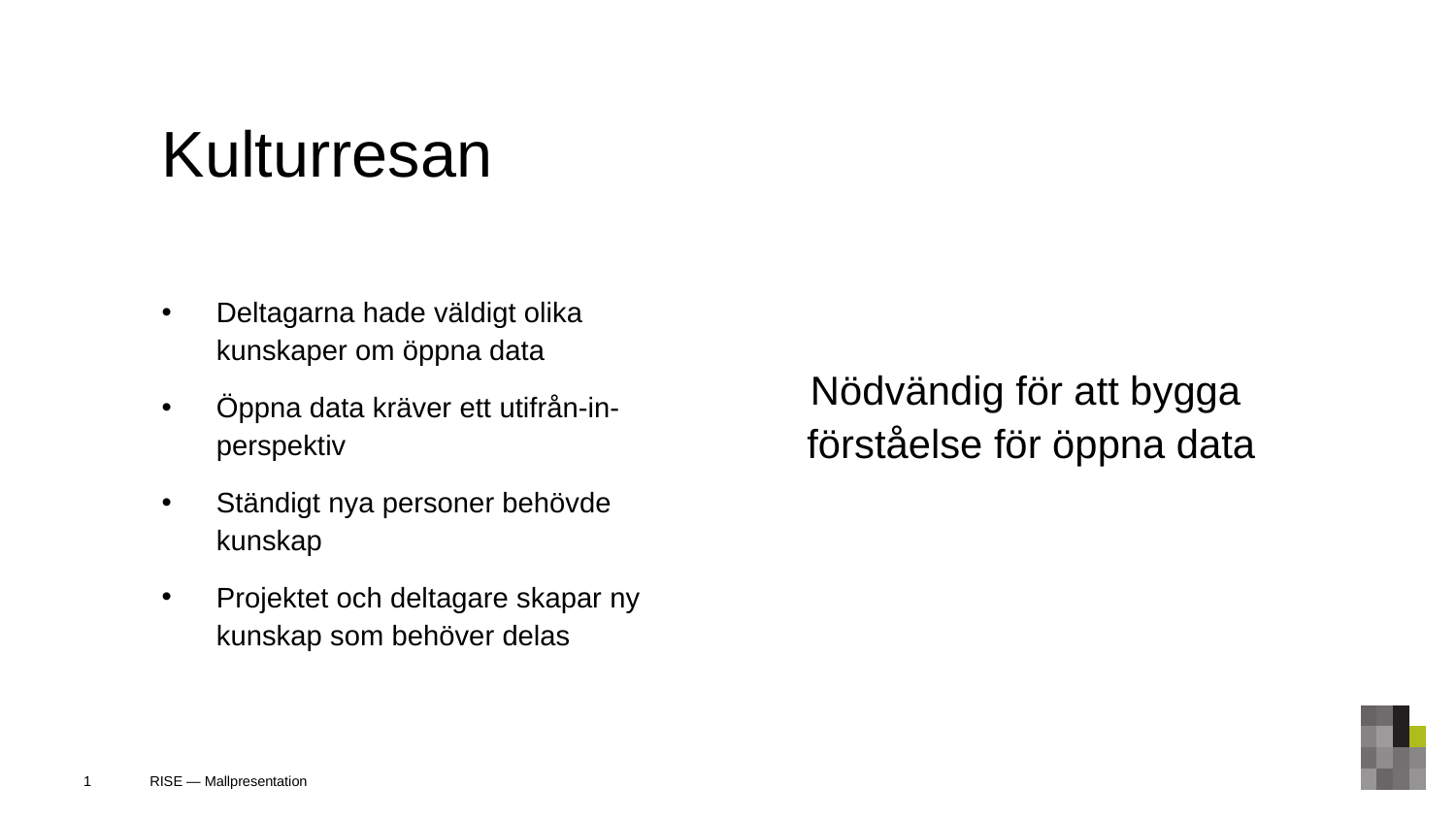

# Kulturresan
Deltagarna hade väldigt olika kunskaper om öppna data
Öppna data kräver ett utifrån-in-perspektiv
Ständigt nya personer behövde kunskap
Projektet och deltagare skapar ny kunskap som behöver delas

Nödvändig för att bygga 
förståelse för öppna data
1
RISE — Mallpresentation